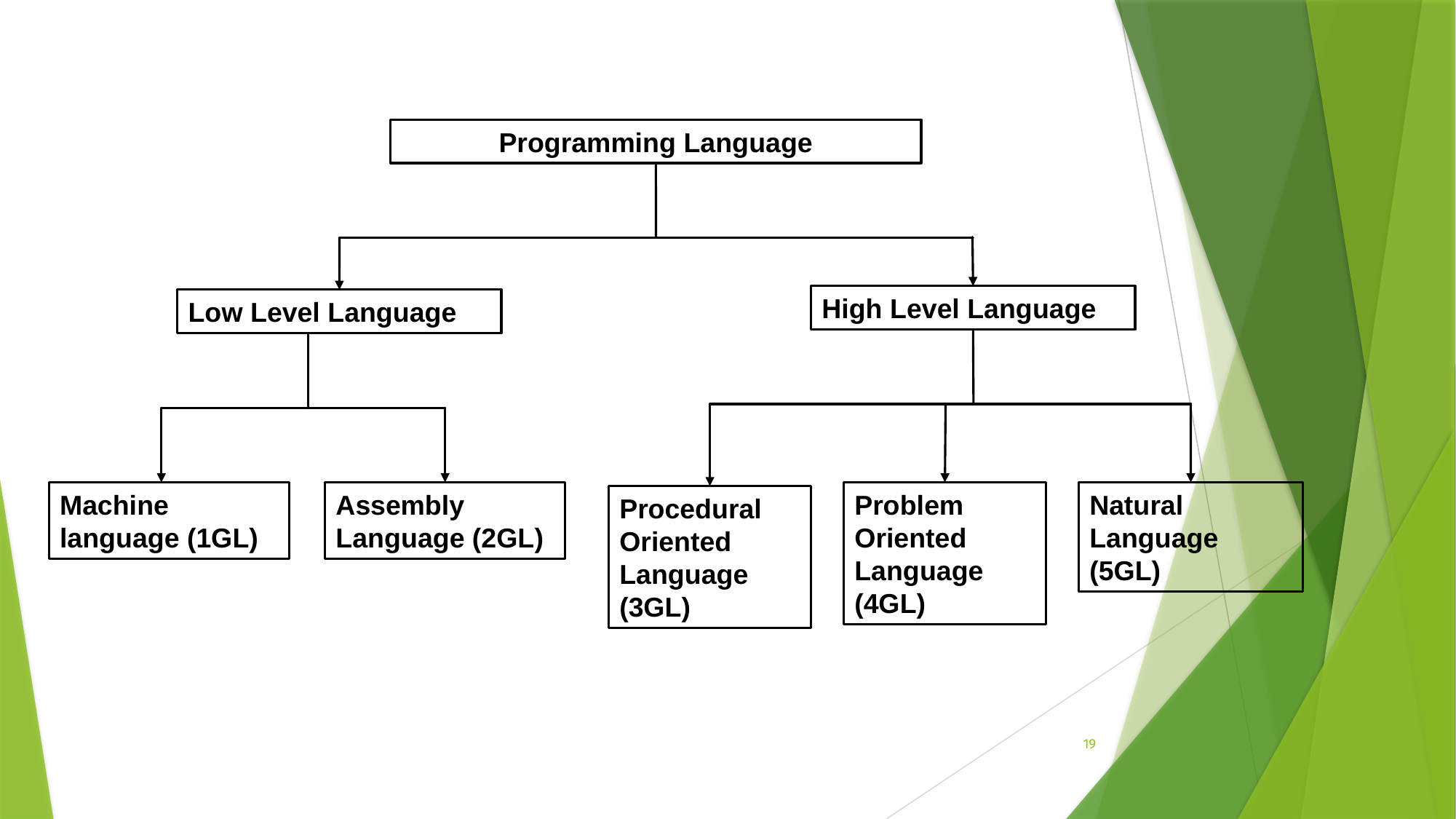

Programming Language
High Level Language
Low Level Language
Machine language (1GL)
Assembly Language (2GL)
Natural Language (5GL).
Problem Oriented Language (4GL)
Procedural Oriented Language (3GL)
19